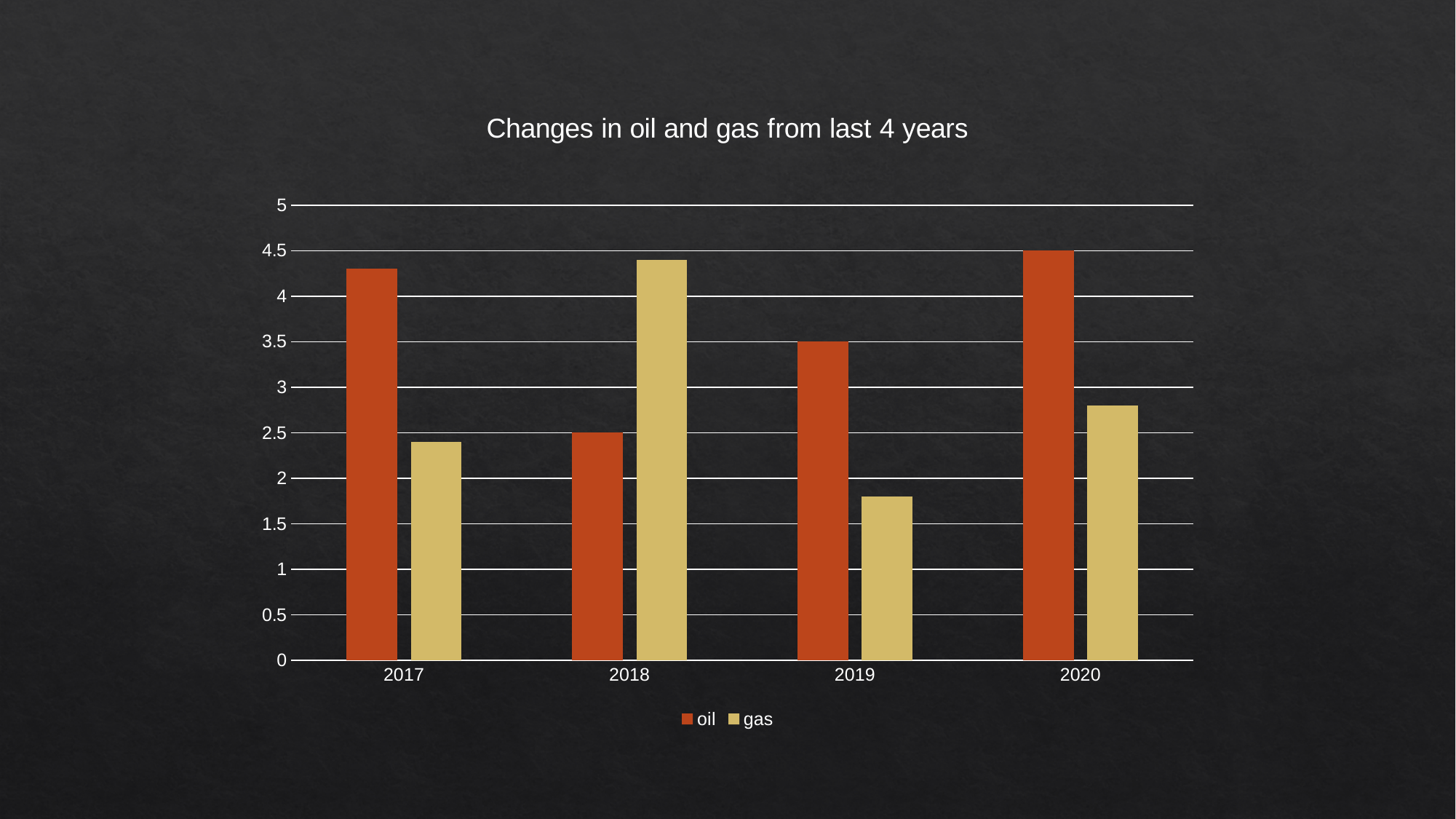

### Chart: Changes in oil and gas from last 4 years

| Category | oil | gas |
|---|---|---|
| 2017 | 4.3 | 2.4 |
| 2018 | 2.5 | 4.4 |
| 2019 | 3.5 | 1.8 |
| 2020 | 4.5 | 2.8 |